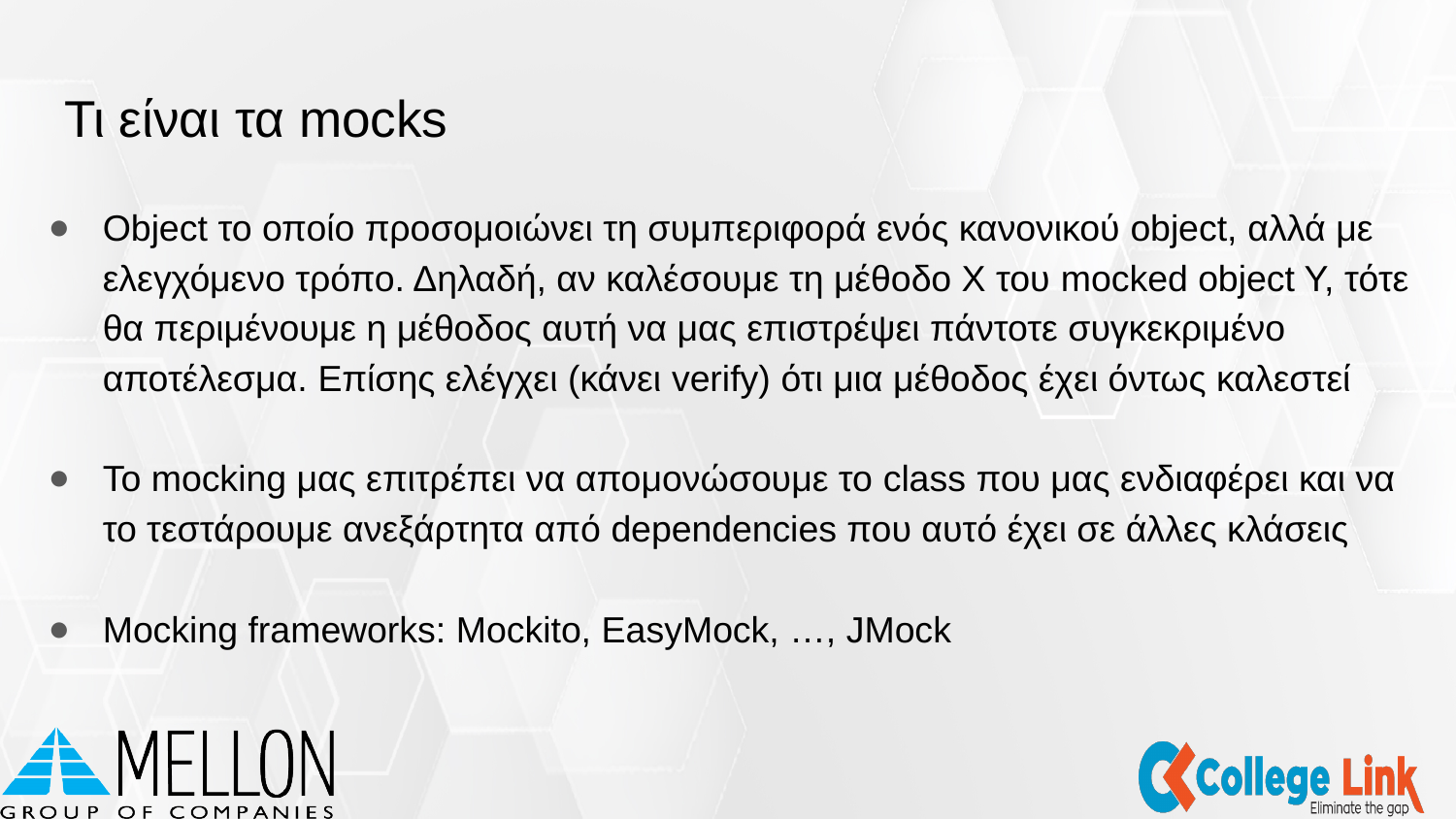

# Τι είναι τα mocks
Object το οποίο προσομοιώνει τη συμπεριφορά ενός κανονικού object, αλλά με ελεγχόμενο τρόπο. Δηλαδή, αν καλέσουμε τη μέθοδο Χ του mocked object Y, τότε θα περιμένουμε η μέθοδος αυτή να μας επιστρέψει πάντοτε συγκεκριμένο αποτέλεσμα. Επίσης ελέγχει (κάνει verify) ότι μια μέθοδος έχει όντως καλεστεί

Το mocking μας επιτρέπει να απομονώσουμε το class που μας ενδιαφέρει και να το τεστάρουμε ανεξάρτητα από dependencies που αυτό έχει σε άλλες κλάσεις

Mocking frameworks: Mockito, EasyMock, …, JMock